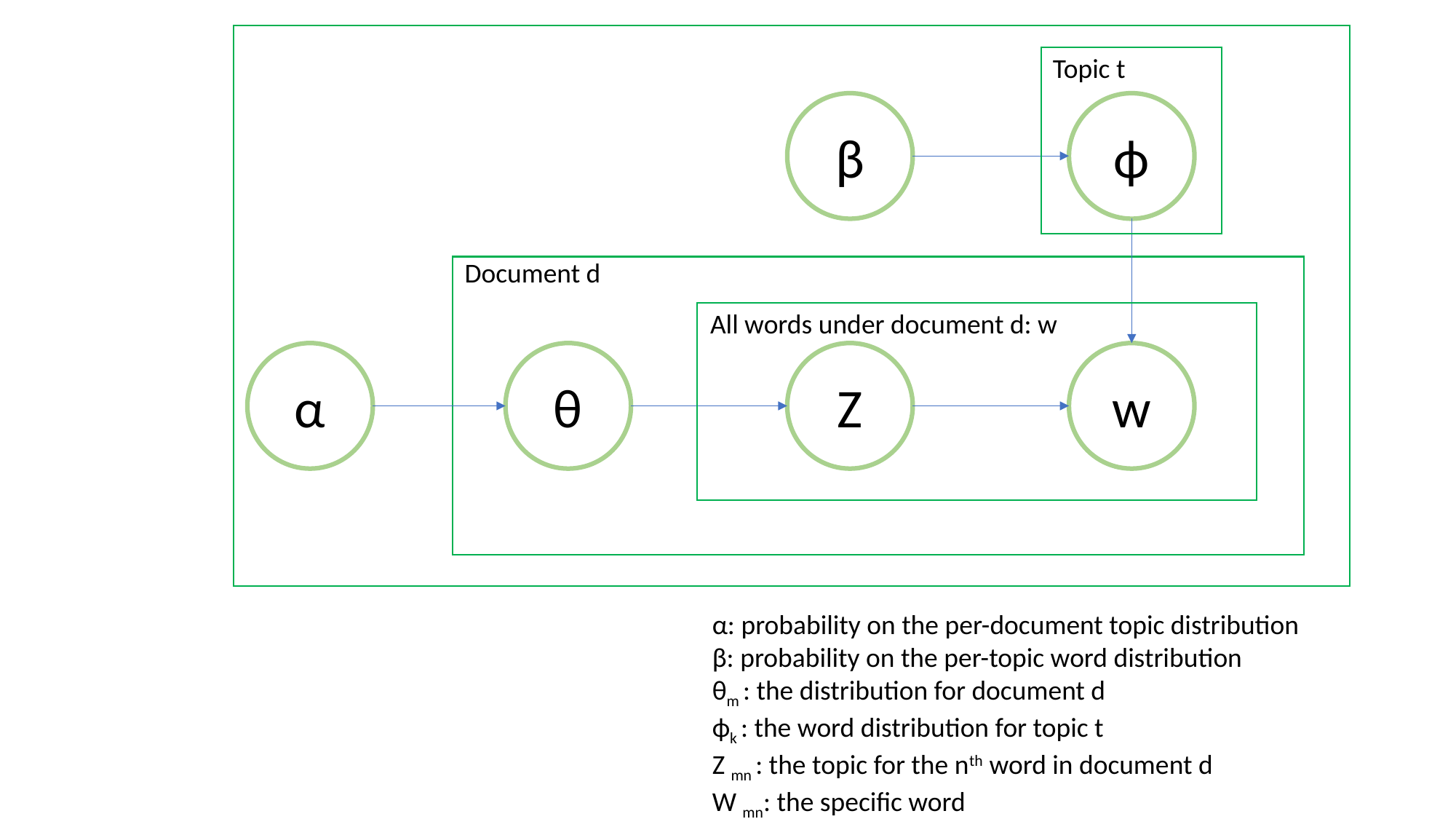

Topic t

β
ϕ
Document d

All words under document d: w

α
θ
Z
w
α: probability on the per-document topic distribution
β: probability on the per-topic word distribution
θm : the distribution for document d
ϕk : the word distribution for topic t
Z mn : the topic for the nth word in document d
W mn: the specific word